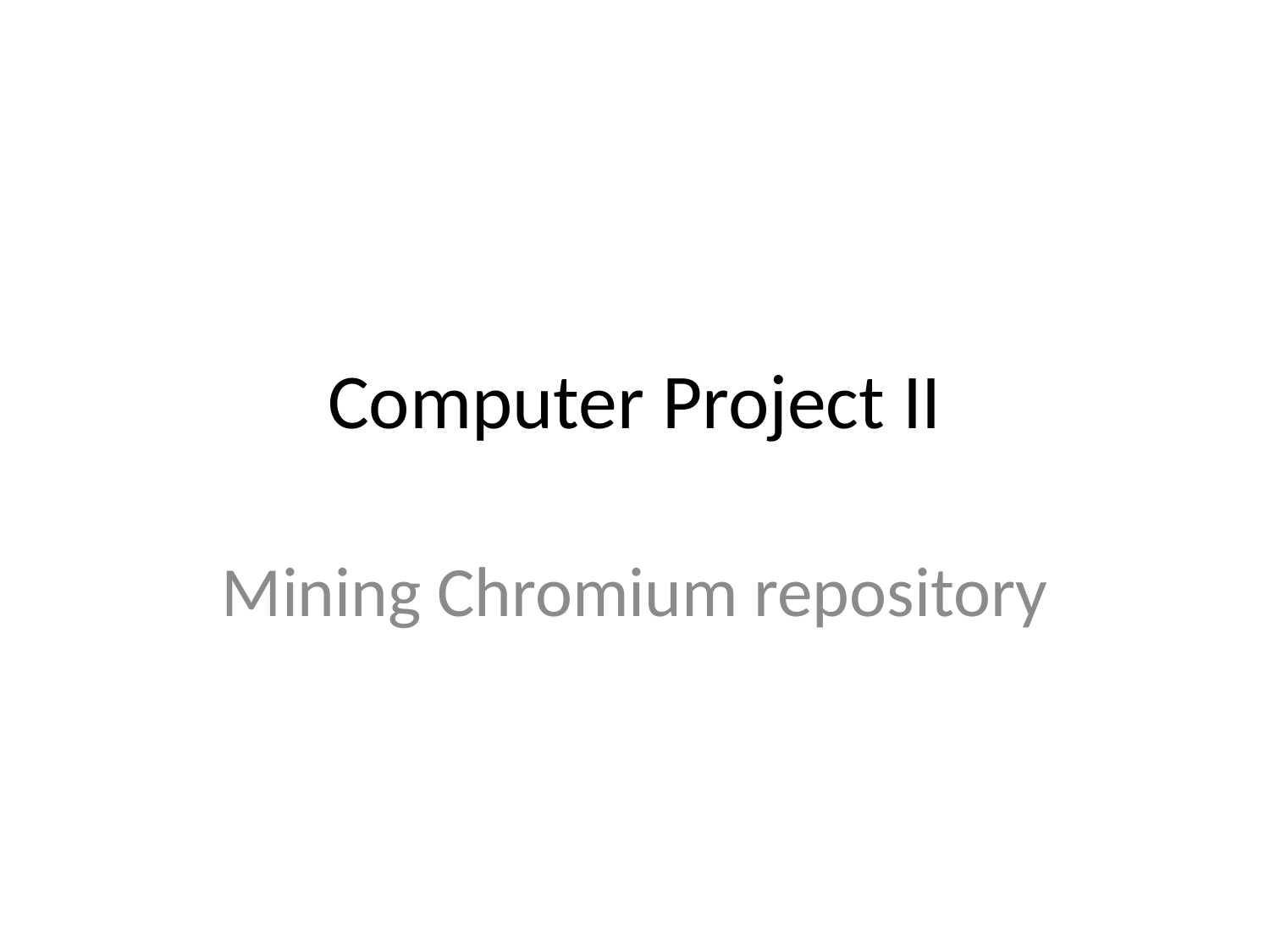

# Computer Project II
Mining Chromium repository